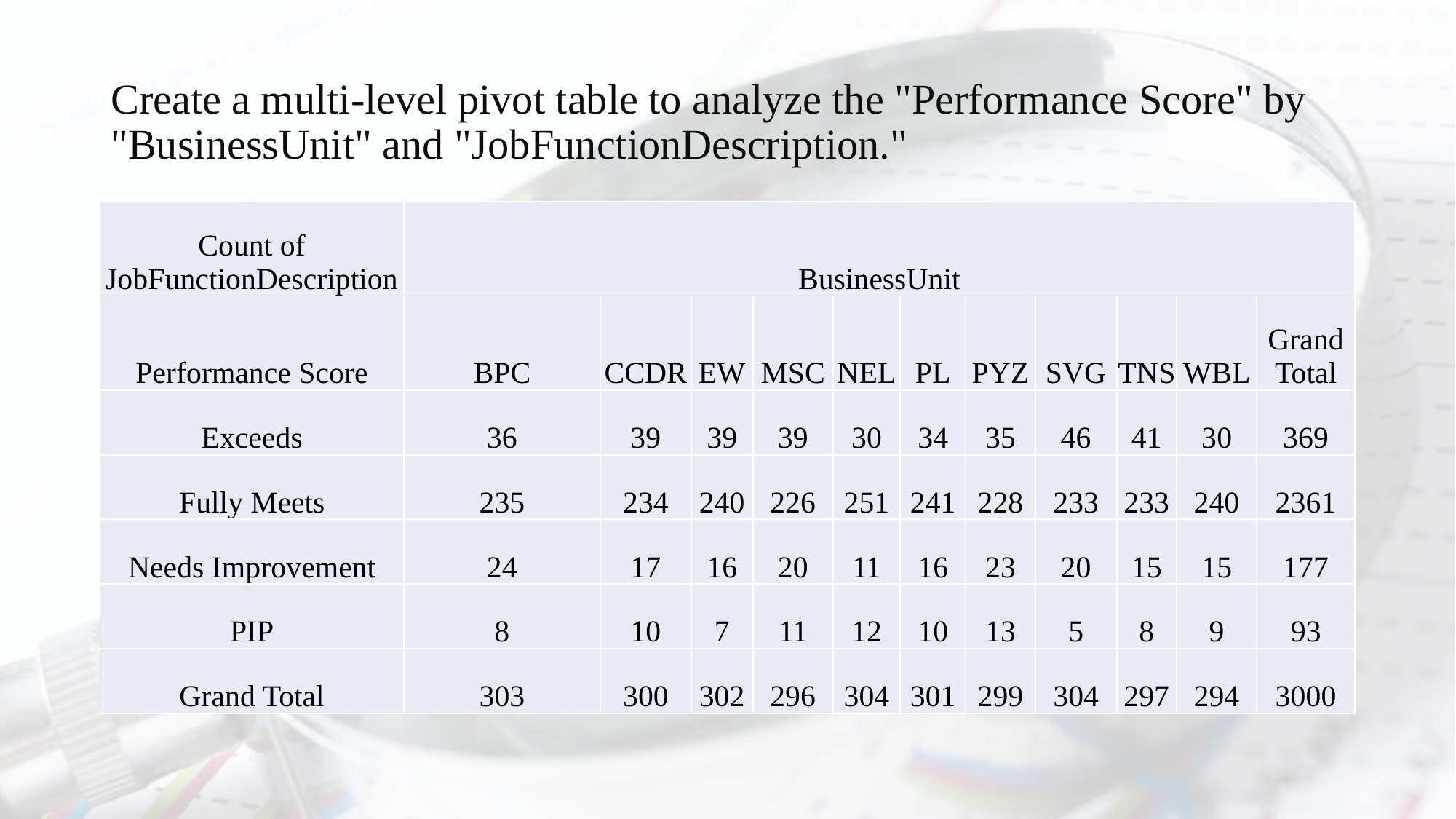

# Create a multi-level pivot table to analyze the "Performance Score" by "BusinessUnit" and "JobFunctionDescription."
| Count of JobFunctionDescription | BusinessUnit |  |  |  |  |  |  |  |  |  |  |
| --- | --- | --- | --- | --- | --- | --- | --- | --- | --- | --- | --- |
| Performance Score | BPC | CCDR | EW | MSC | NEL | PL | PYZ | SVG | TNS | WBL | Grand Total |
| Exceeds | 36 | 39 | 39 | 39 | 30 | 34 | 35 | 46 | 41 | 30 | 369 |
| Fully Meets | 235 | 234 | 240 | 226 | 251 | 241 | 228 | 233 | 233 | 240 | 2361 |
| Needs Improvement | 24 | 17 | 16 | 20 | 11 | 16 | 23 | 20 | 15 | 15 | 177 |
| PIP | 8 | 10 | 7 | 11 | 12 | 10 | 13 | 5 | 8 | 9 | 93 |
| Grand Total | 303 | 300 | 302 | 296 | 304 | 301 | 299 | 304 | 297 | 294 | 3000 |